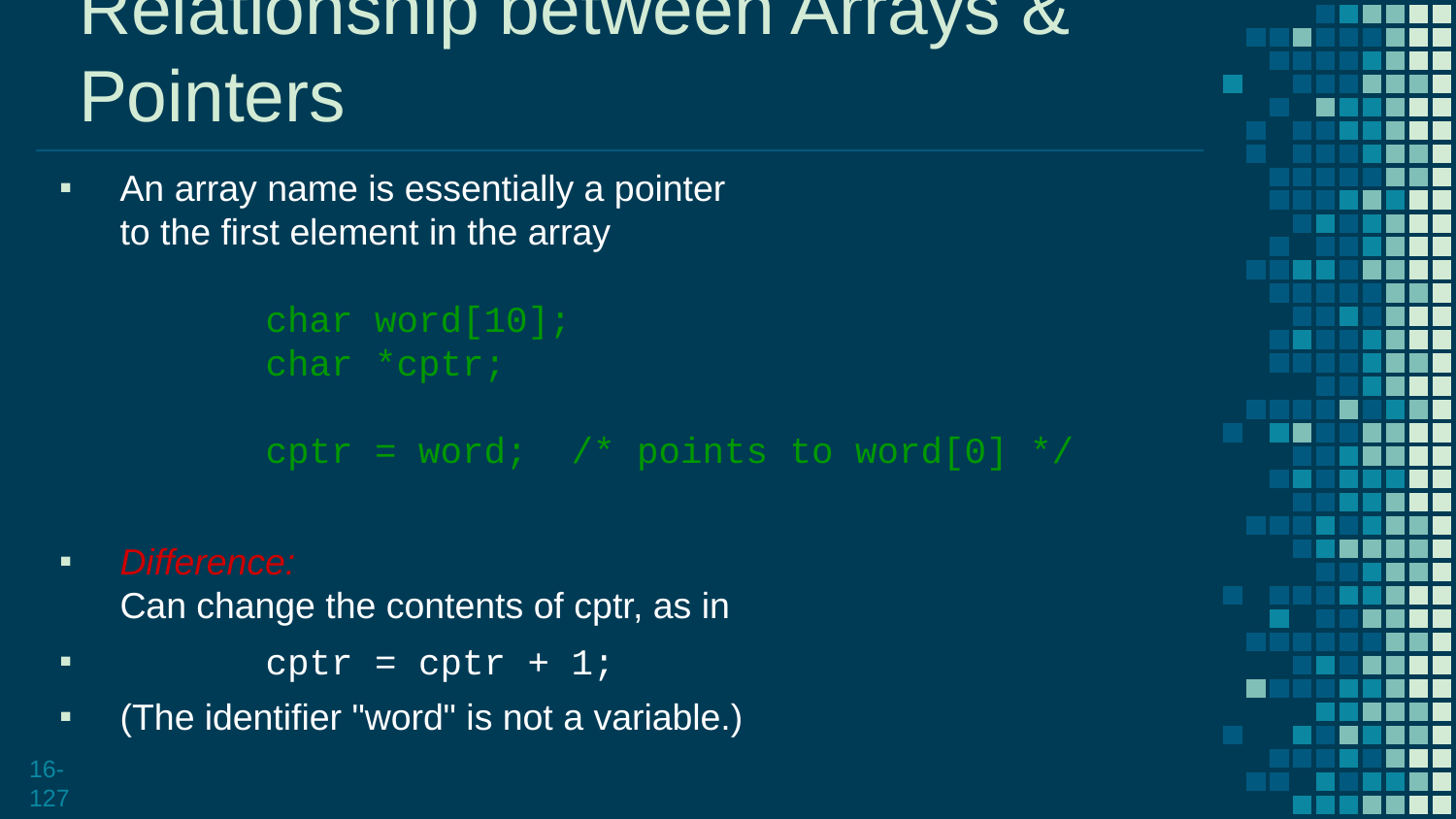

# Relationship between Arrays & Pointers
An array name is essentially a pointer
to the first element in the array
	char word[10];
	char *cptr;
	cptr = word;  /* points to word[0] */

Difference:
Can change the contents of cptr, as in
	cptr = cptr + 1;
(The identifier "word" is not a variable.)
16-127